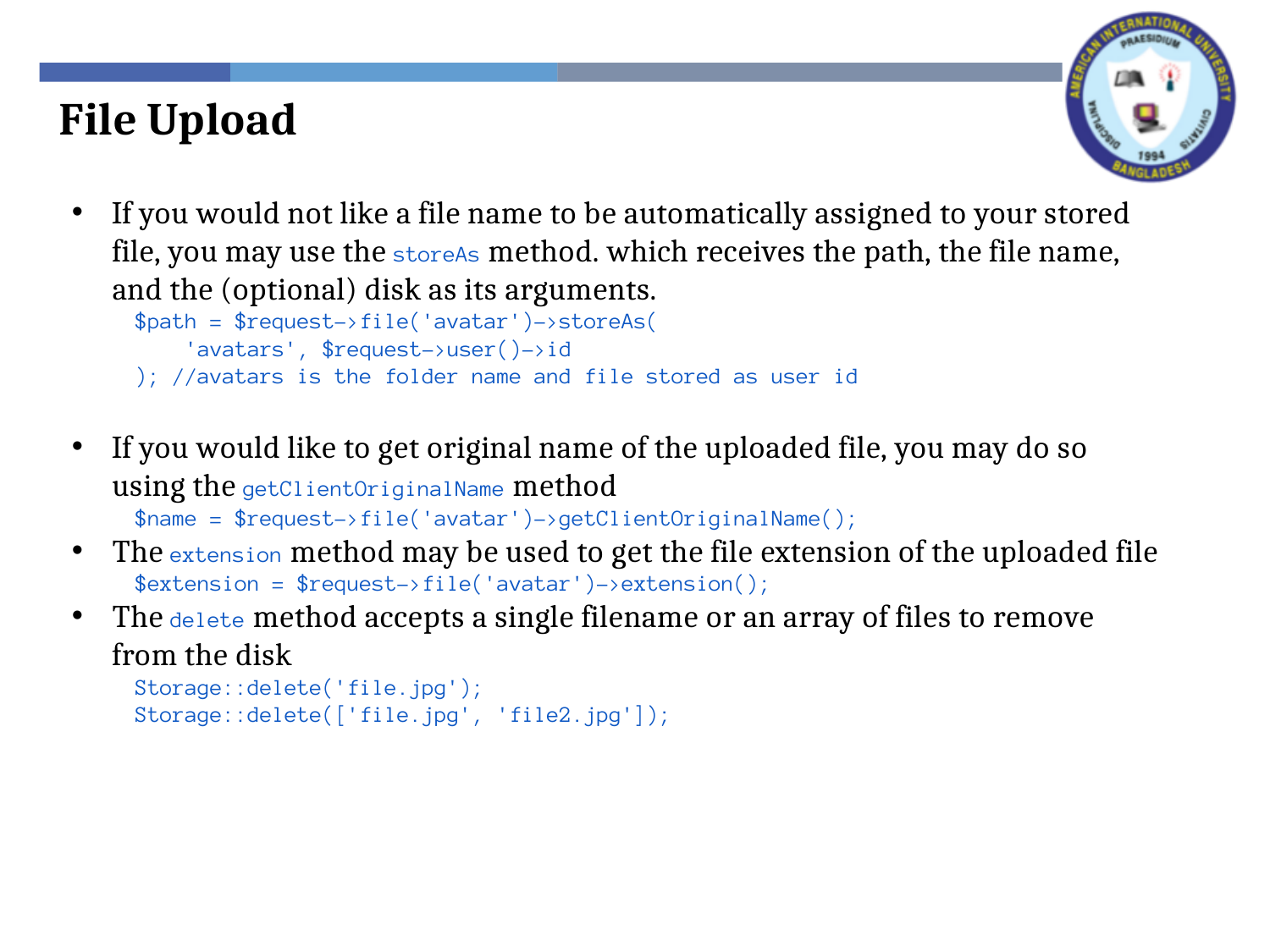

File Upload
If you would not like a file name to be automatically assigned to your stored file, you may use the storeAs method. which receives the path, the file name, and the (optional) disk as its arguments.
$path = $request->file('avatar')->storeAs(
    'avatars', $request->user()->id
); //avatars is the folder name and file stored as user id

If you would like to get original name of the uploaded file, you may do so using the getClientOriginalName method
$name = $request->file('avatar')->getClientOriginalName();
The extension method may be used to get the file extension of the uploaded file
$extension = $request->file('avatar')->extension();
The delete method accepts a single filename or an array of files to remove from the disk
Storage::delete('file.jpg');
Storage::delete(['file.jpg', 'file2.jpg']);